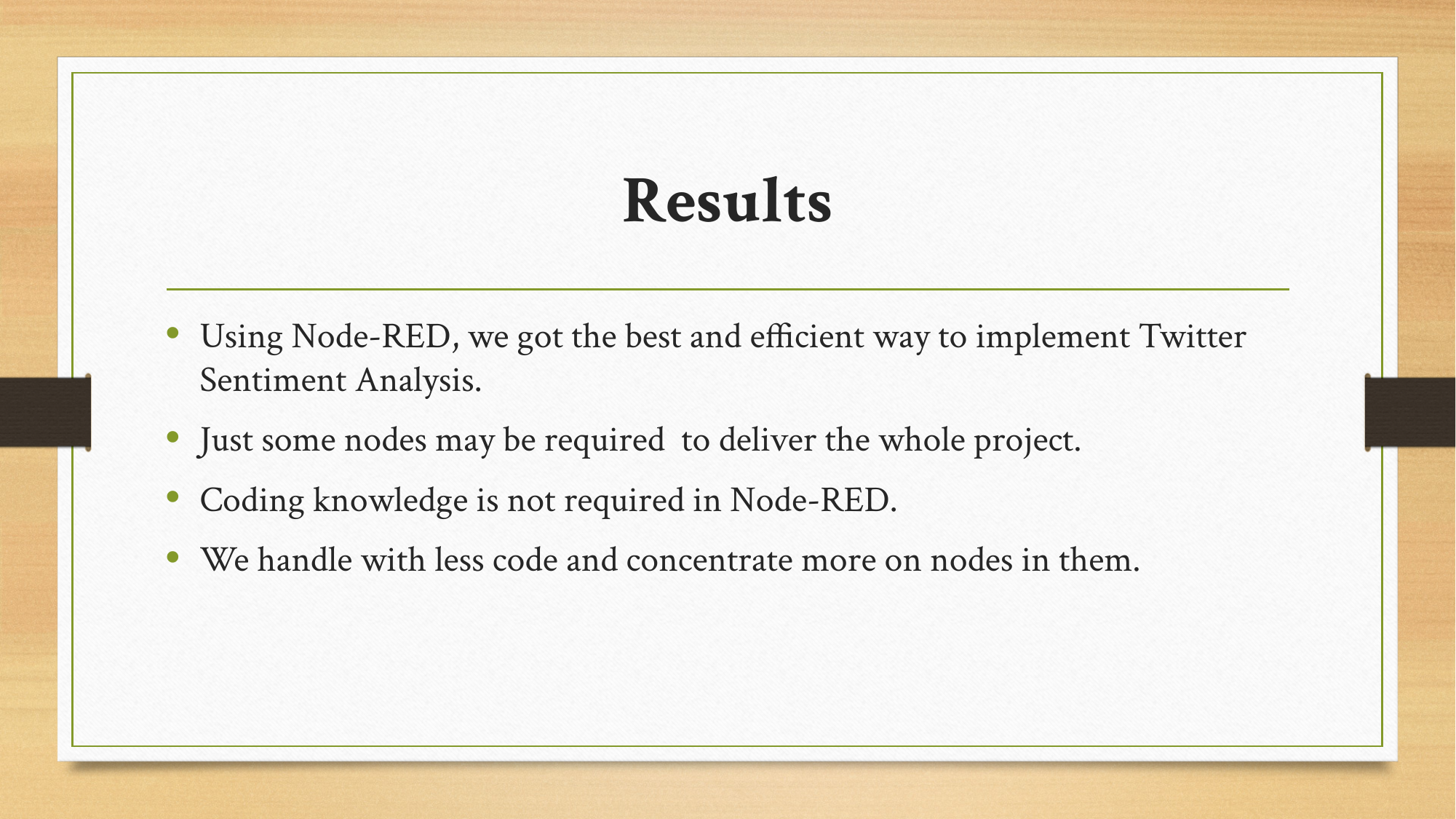

# Results
Using Node-RED, we got the best and efficient way to implement Twitter Sentiment Analysis.
Just some nodes may be required  to deliver the whole project.
Coding knowledge is not required in Node-RED.
We handle with less code and concentrate more on nodes in them.